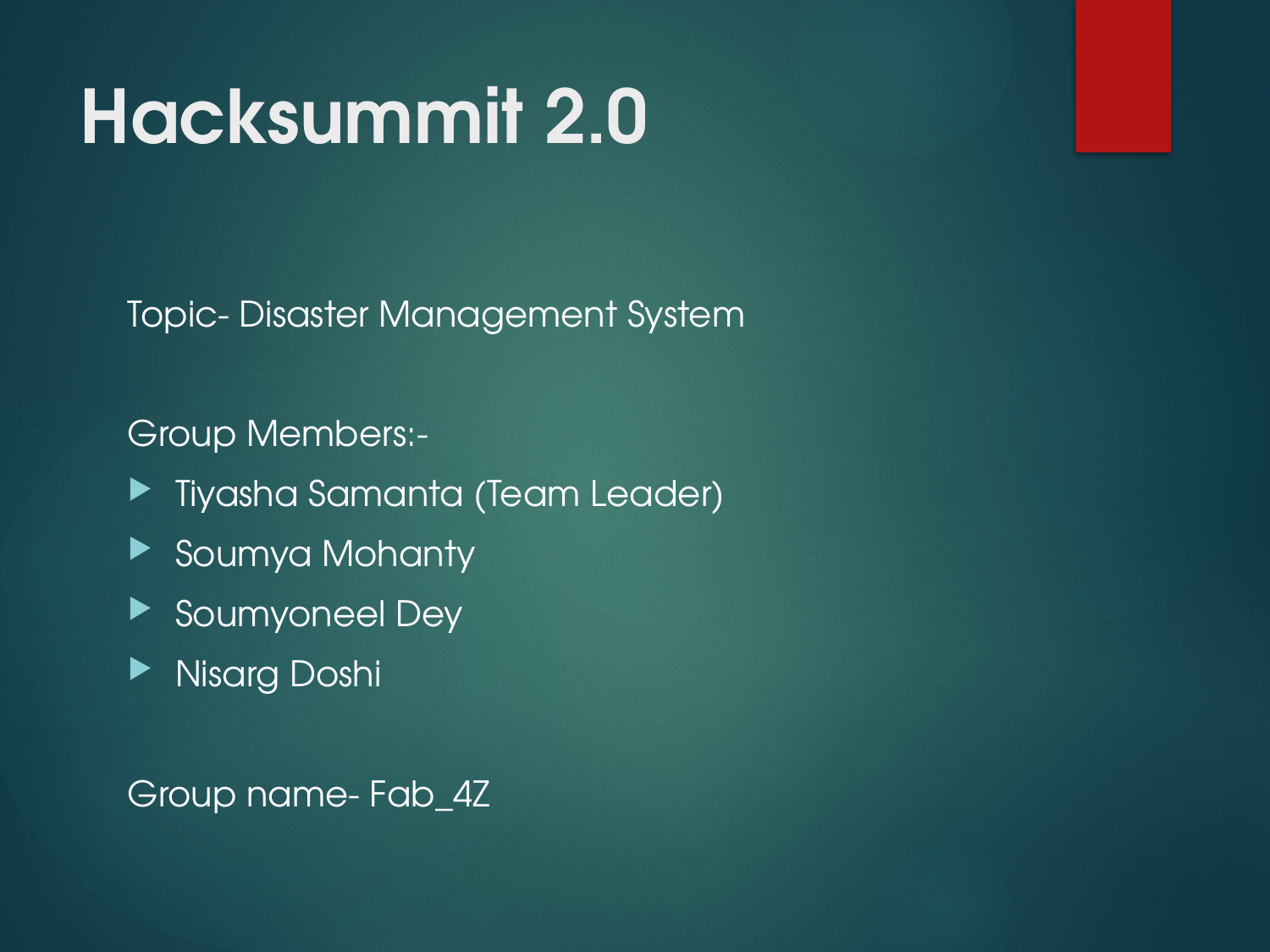

# Hacksummit 2.0
Topic- Disaster Management System

Group Members:-
Tiyasha Samanta (Team Leader)
Soumya Mohanty
Soumyoneel Dey
Nisarg Doshi

Group name- Fab_4Z